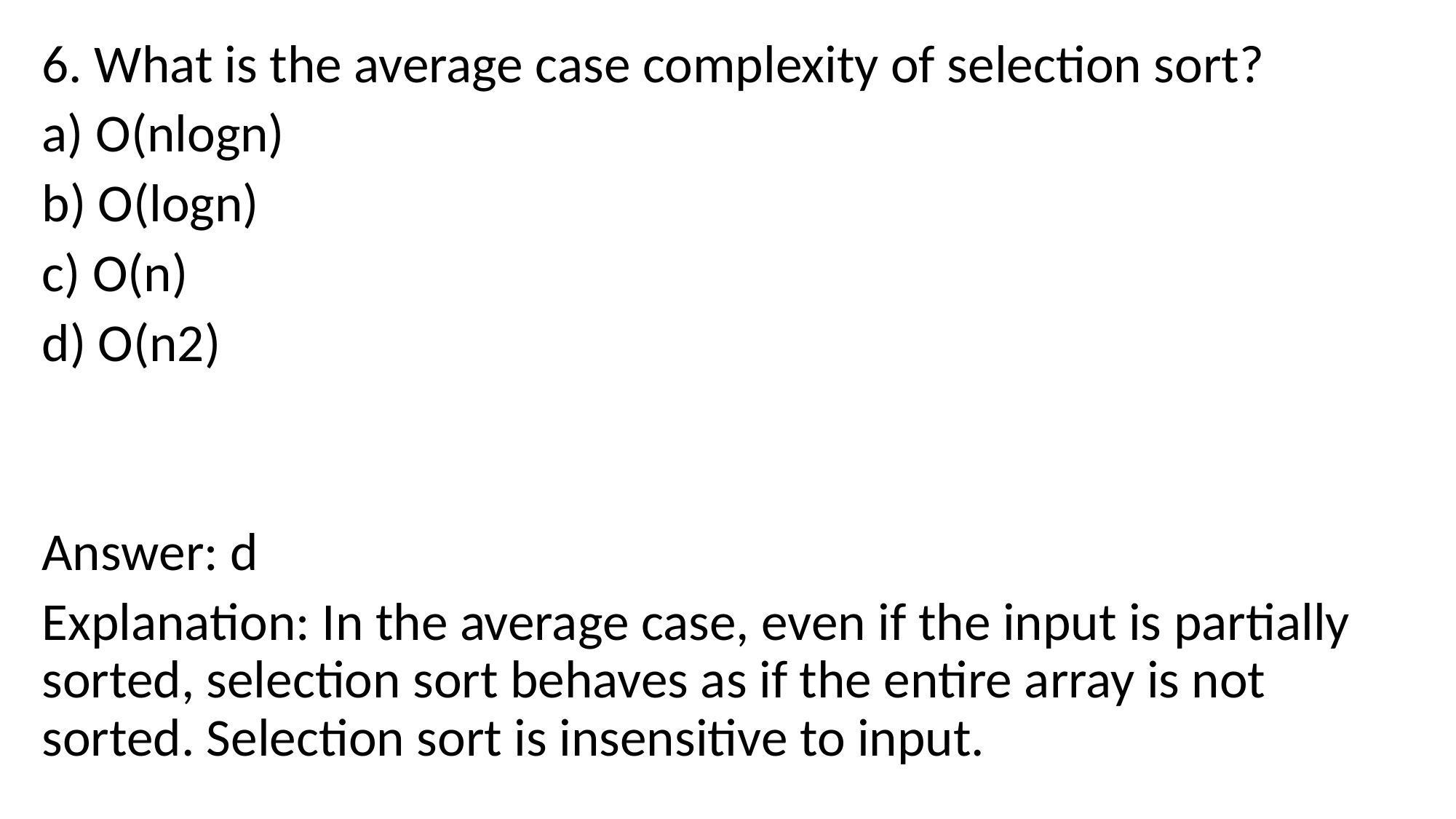

6. What is the average case complexity of selection sort?
a) O(nlogn)
b) O(logn)
c) O(n)
d) O(n2)

Answer: d
Explanation: In the average case, even if the input is partially sorted, selection sort behaves as if the entire array is not sorted. Selection sort is insensitive to input.